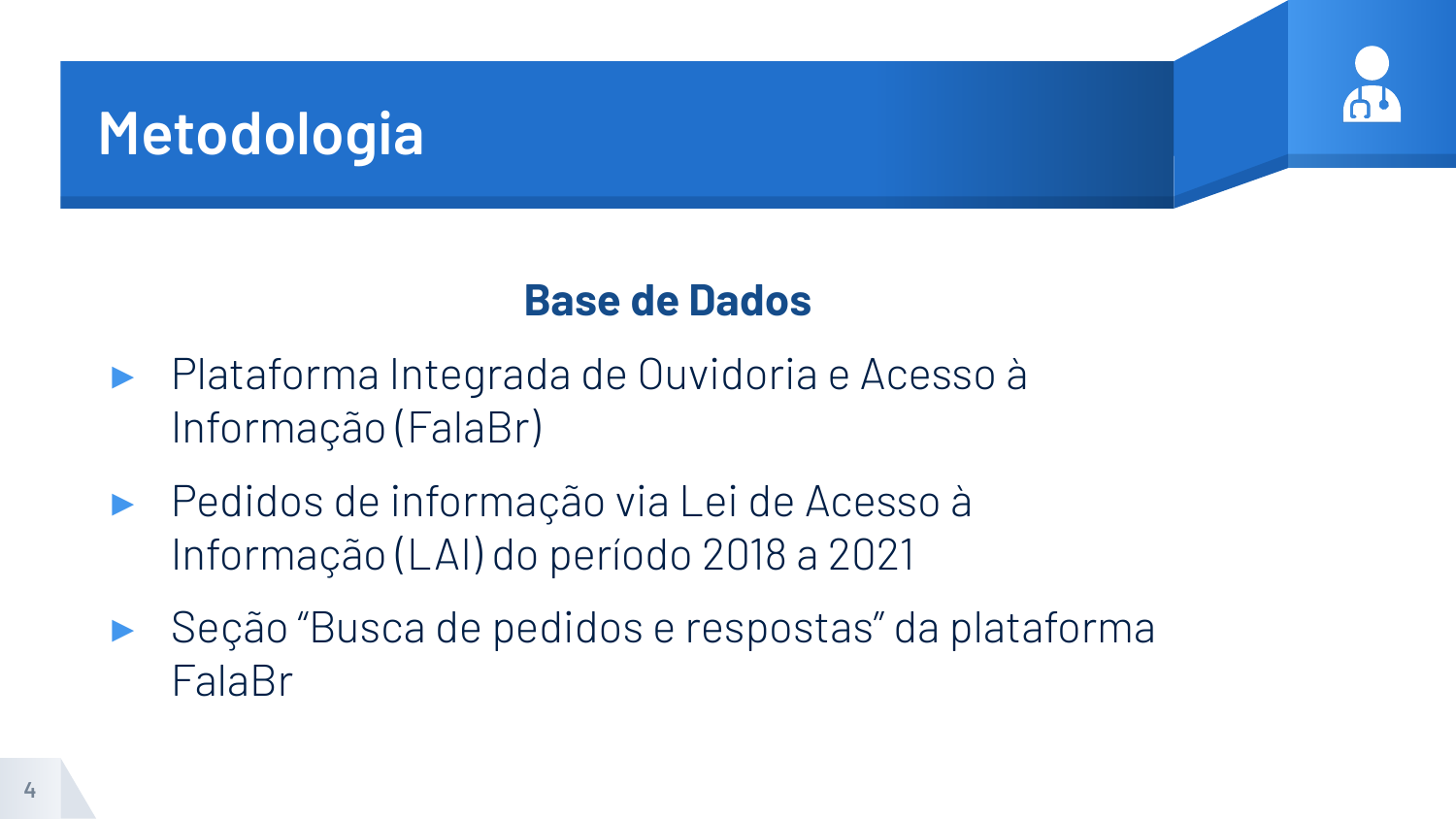

# Metodologia
Base de Dados
Plataforma Integrada de Ouvidoria e Acesso à Informação (FalaBr)
Pedidos de informação via Lei de Acesso à Informação (LAI) do período 2018 a 2021
Seção “Busca de pedidos e respostas” da plataforma FalaBr

4